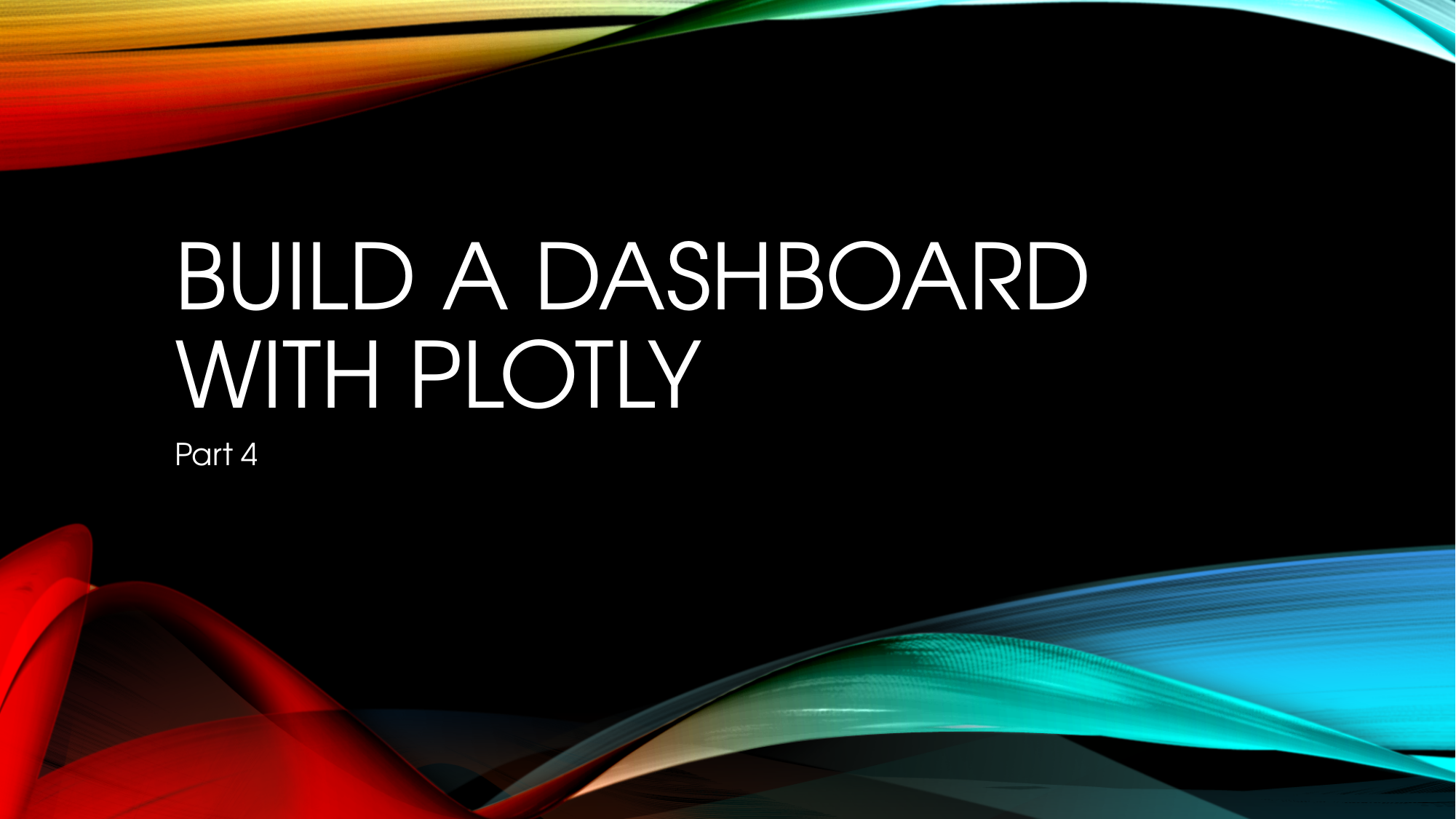

# Build a Dashboard with plotly
Part 4